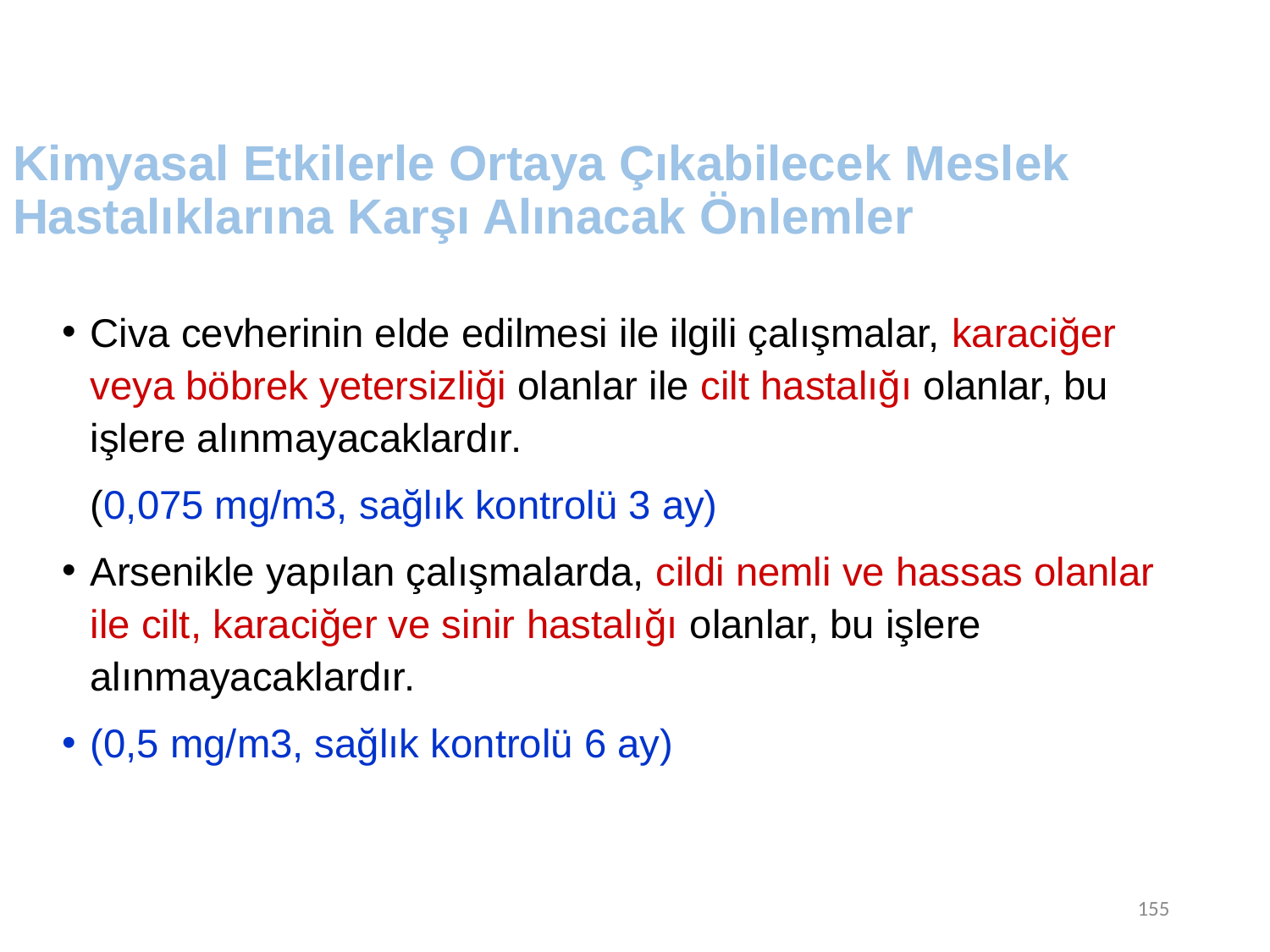

155
# Kimyasal Etkilerle Ortaya Çıkabilecek Meslek Hastalıklarına Karşı Alınacak Önlemler
Civa cevherinin elde edilmesi ile ilgili çalışmalar, karaciğer veya böbrek yetersizliği olanlar ile cilt hastalığı olanlar, bu işlere alınmayacaklardır.
	(0,075 mg/m3, sağlık kontrolü 3 ay)
Arsenikle yapılan çalışmalarda, cildi nemli ve hassas olanlar ile cilt, karaciğer ve sinir hastalığı olanlar, bu işlere alınmayacaklardır.
(0,5 mg/m3, sağlık kontrolü 6 ay)